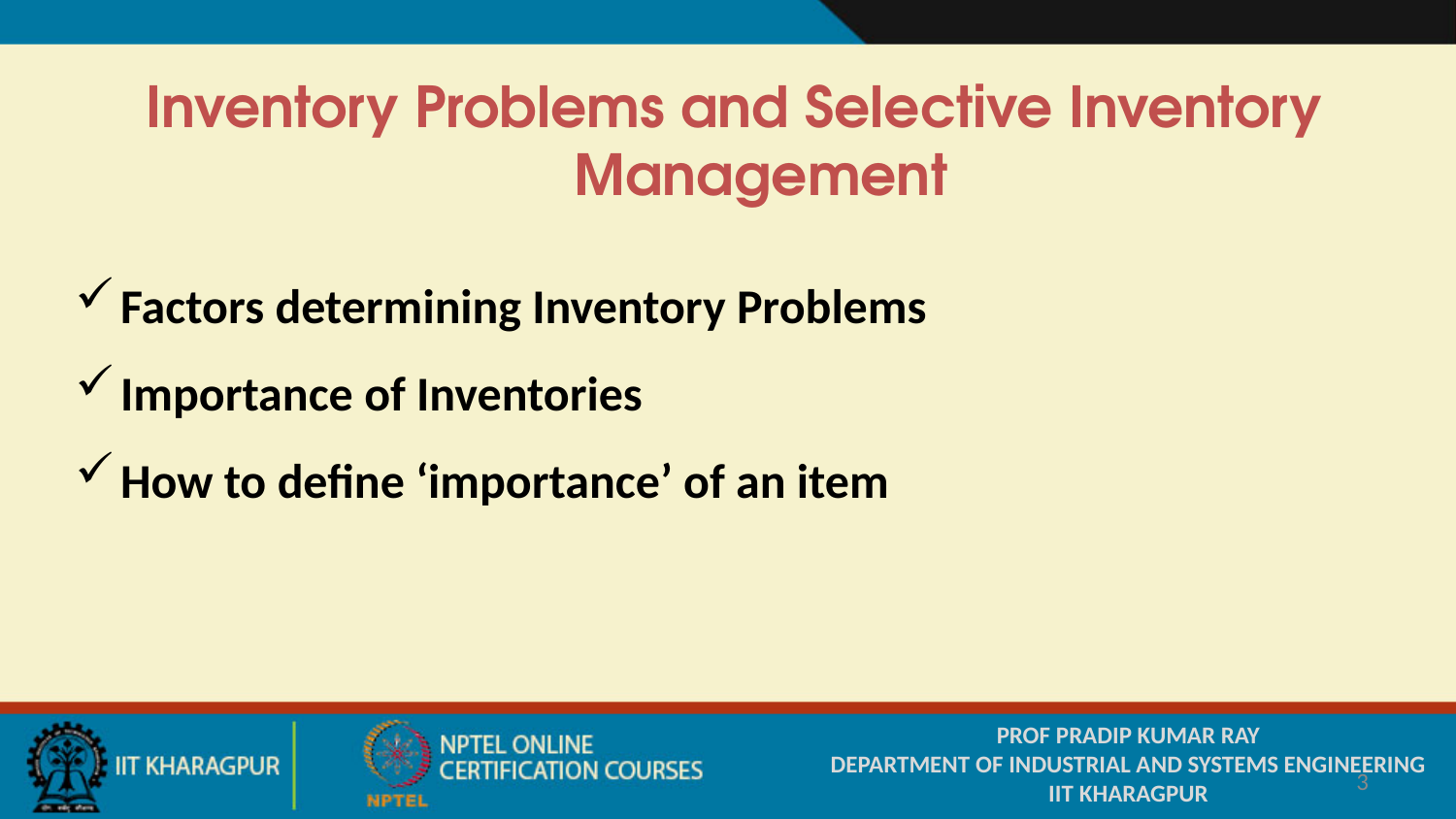

Inventory Problems and Selective Inventory Management
Factors determining Inventory Problems
Importance of Inventories
How to define ‘importance’ of an item

#
PROF PRADIP KUMAR RAY
DEPARTMENT OF INDUSTRIAL AND SYSTEMS ENGINEERING
IIT KHARAGPUR
3